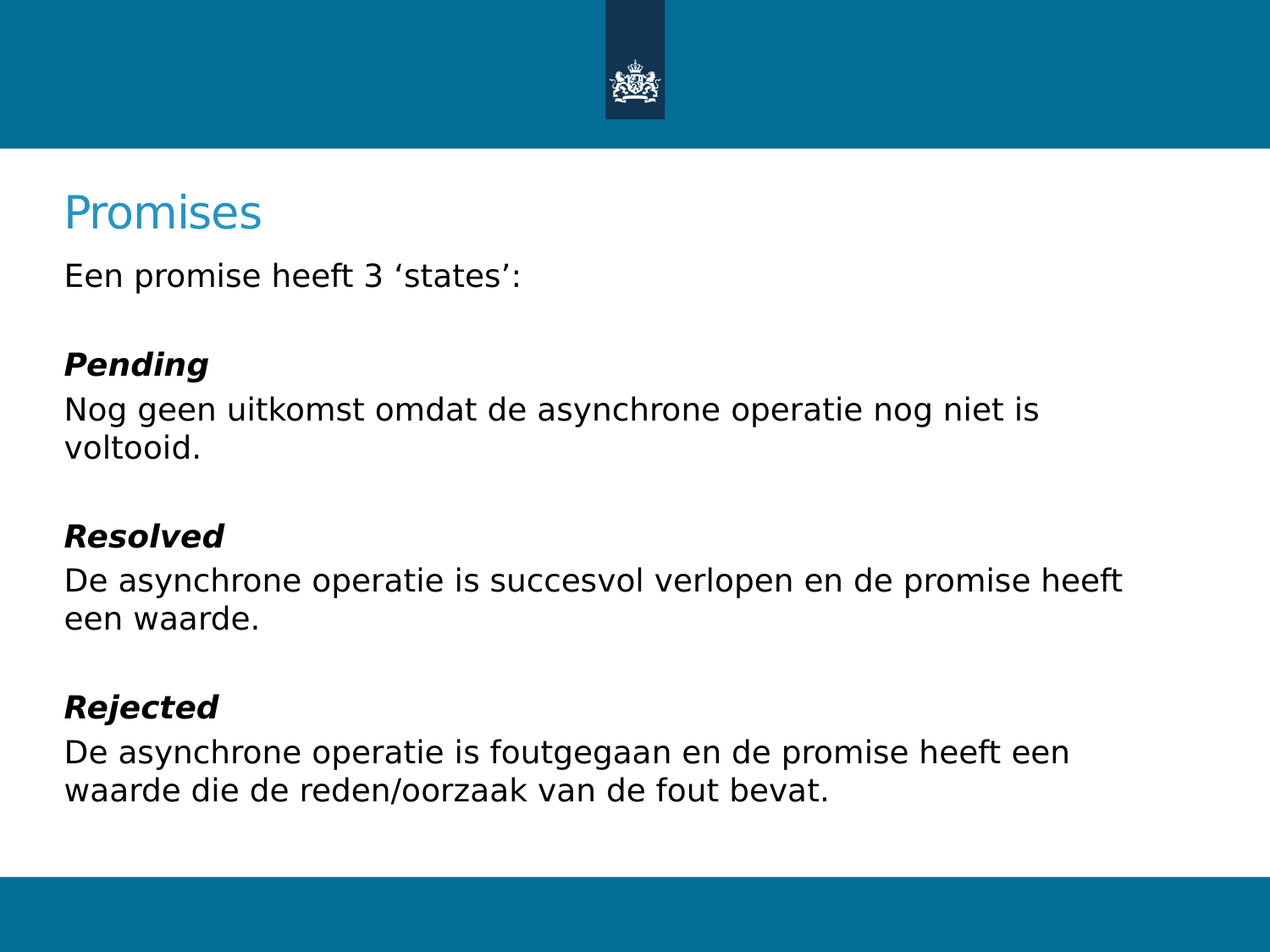

# Promises
Een promise heeft 3 ‘states’:

Pending
Nog geen uitkomst omdat de asynchrone operatie nog niet is voltooid.

Resolved
De asynchrone operatie is succesvol verlopen en de promise heeft een waarde.

Rejected
De asynchrone operatie is foutgegaan en de promise heeft een waarde die de reden/oorzaak van de fout bevat.